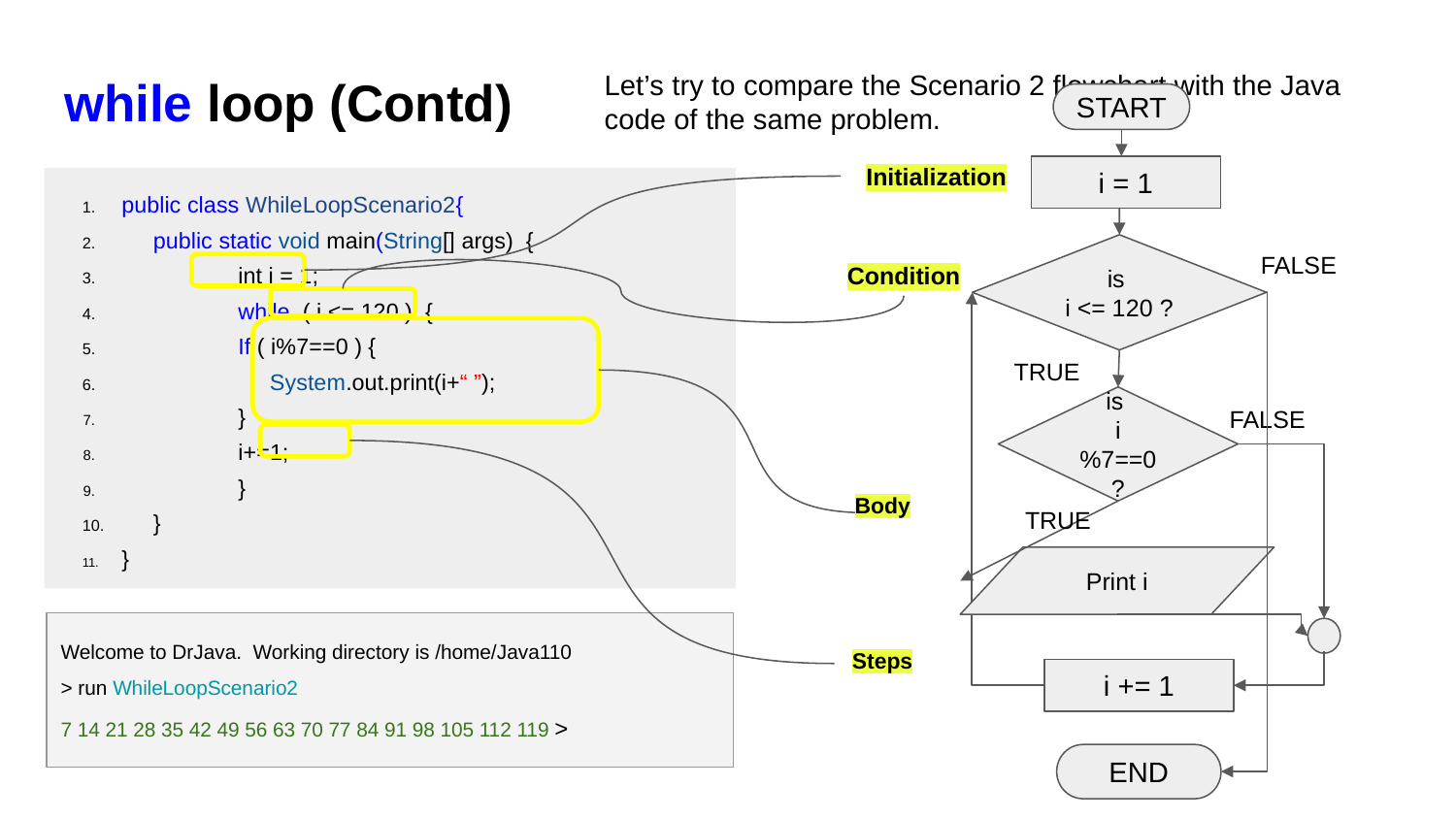

Let’s try to compare the Scenario 2 flowchart with the Java code of the same problem.
# while loop (Contd)
START
i = 1
is
i <= 120 ?
FALSE
TRUE
is
i%7==0 ?
FALSE
TRUE
Print i

i += 1
END
Initialization
public class WhileLoopScenario2{
     public static void main(String[] args)  {
     	int i = 1;
 	while  ( i <= 120 )  {
 		If ( i%7==0 ) {
 		     System.out.print(i+“ ”);
 		}
 		i+=1;
 	}
     }
}

Condition

Body
Welcome to DrJava.  Working directory is /home/Java110
> run WhileLoopScenario2
7 14 21 28 35 42 49 56 63 70 77 84 91 98 105 112 119 >
Steps